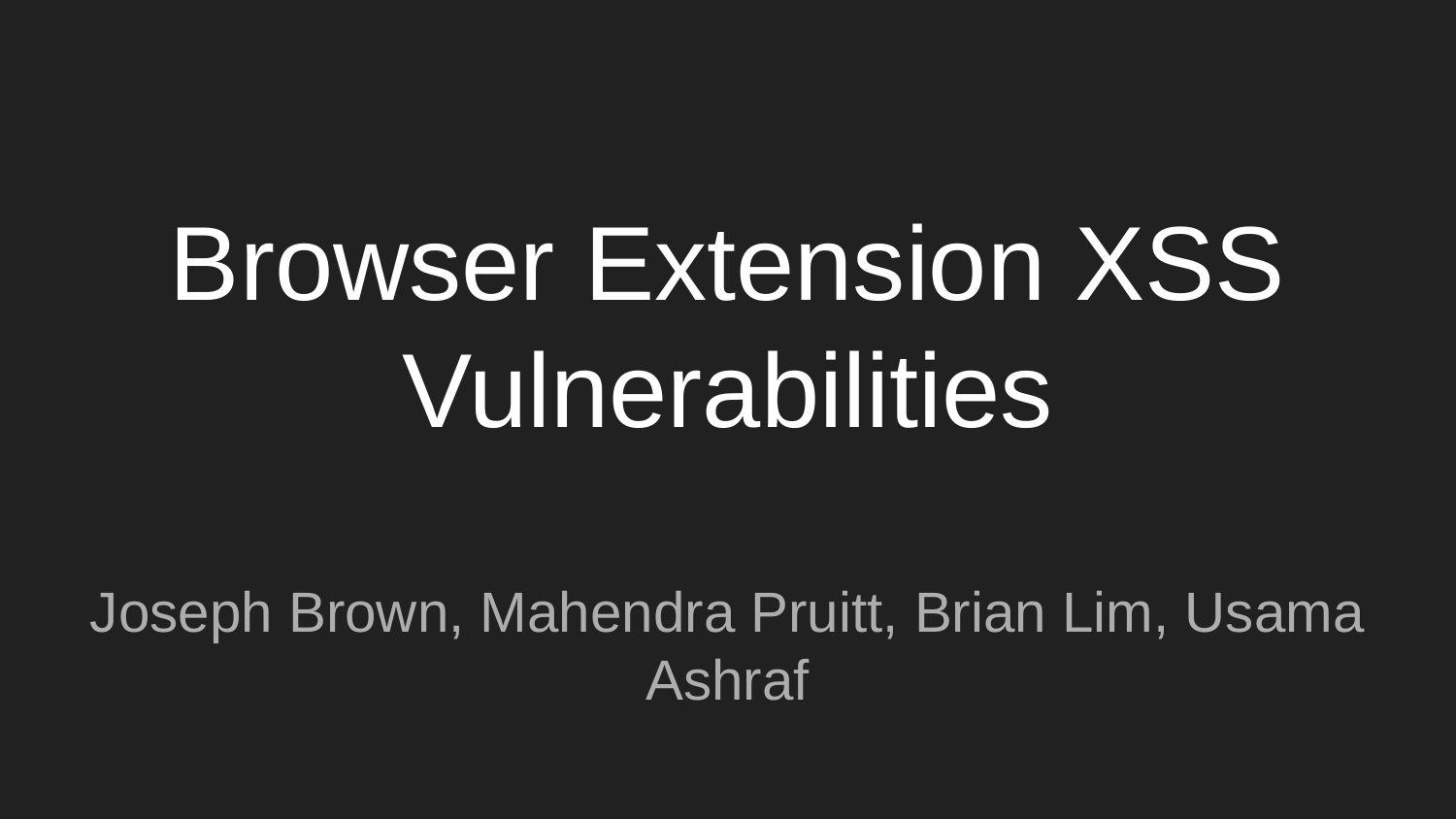

# Browser Extension XSS Vulnerabilities

Joseph Brown, Mahendra Pruitt, Brian Lim, Usama Ashraf